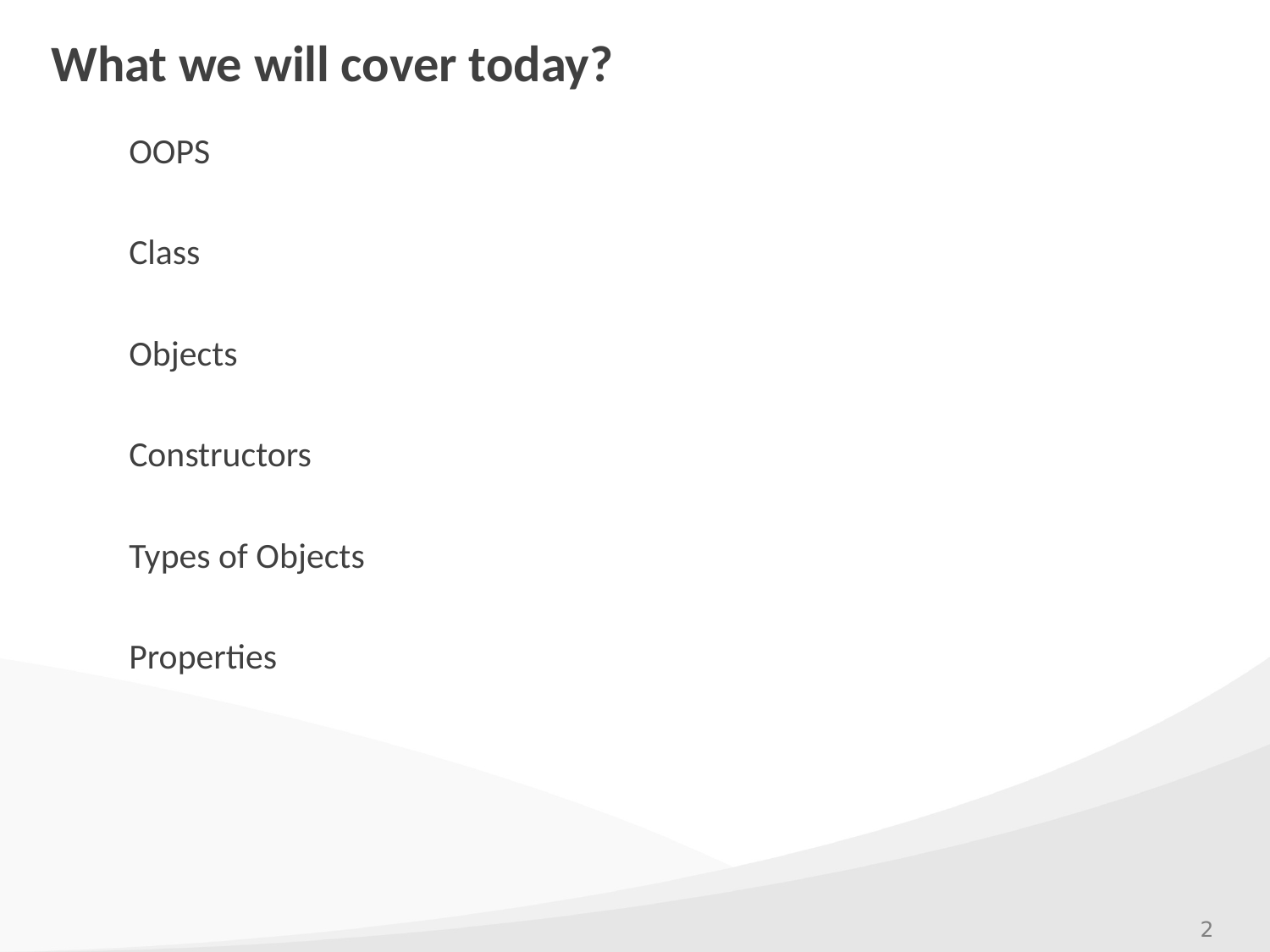

# What we will cover today?
OOPS
Class
Objects
Constructors
Types of Objects
Properties